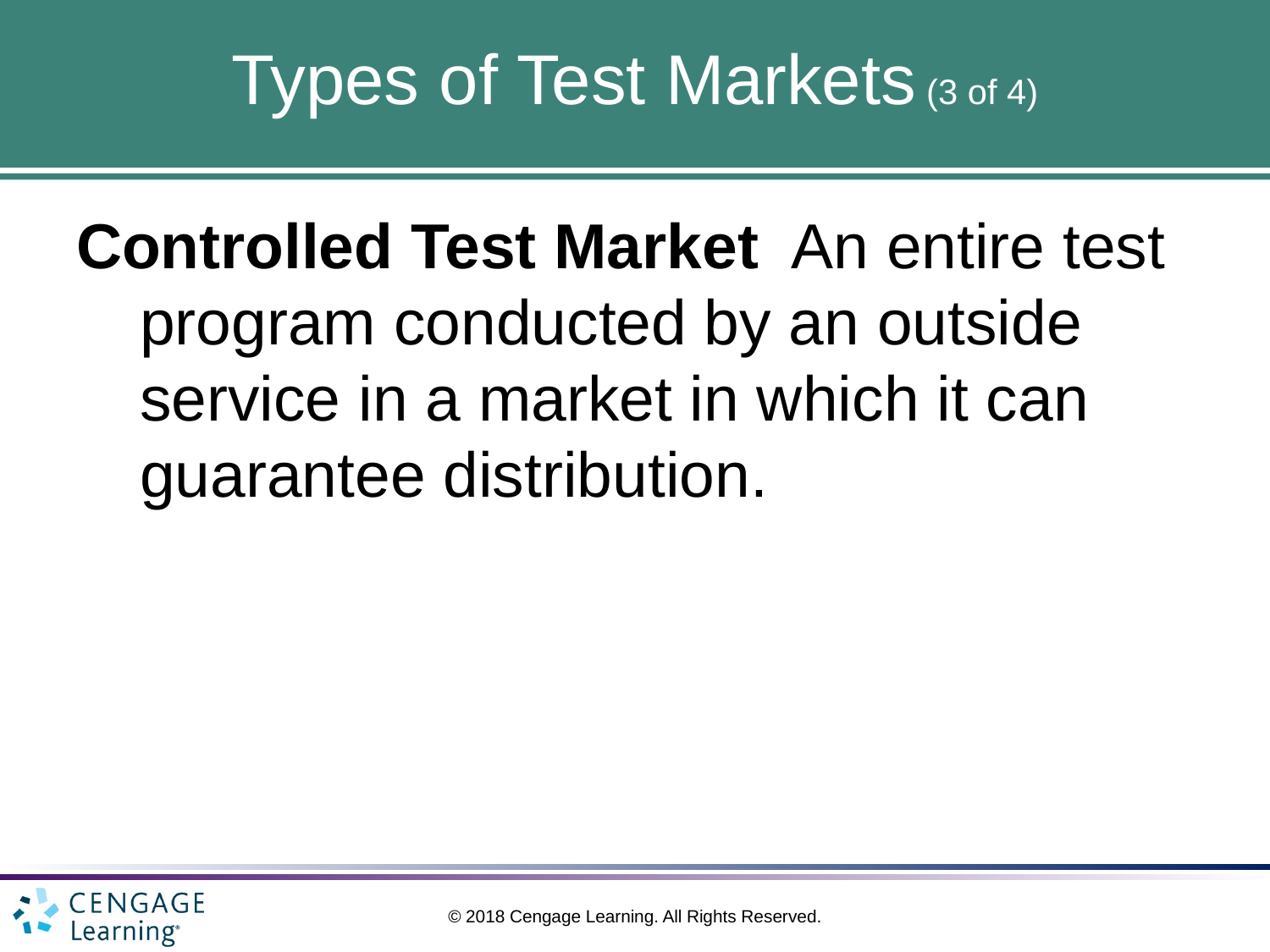

# Types of Test Markets (3 of 4)
Controlled Test Market  An entire test program conducted by an outside service in a market in which it can guarantee distribution.